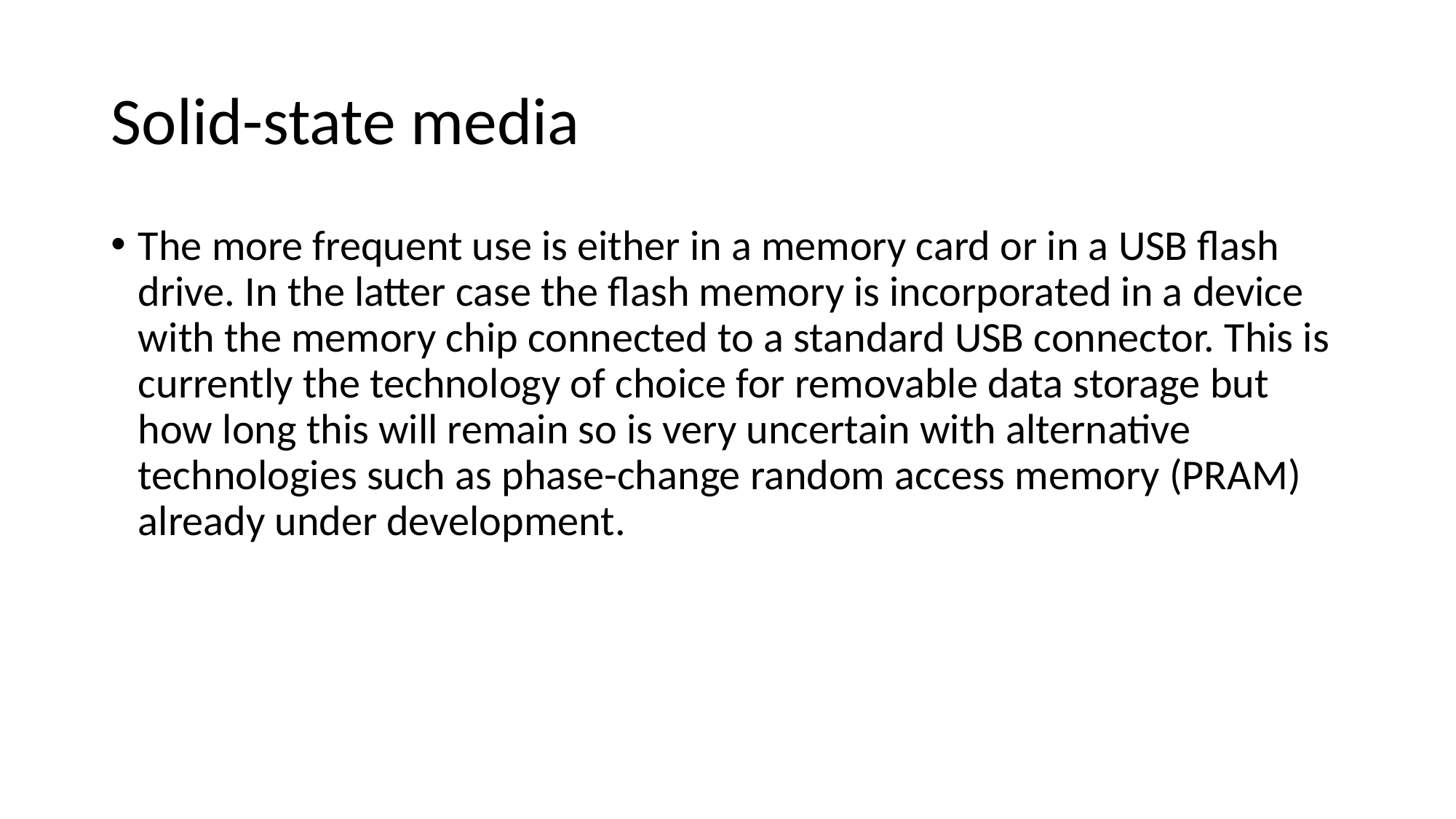

# Solid-state media
The more frequent use is either in a memory card or in a USB flash drive. In the latter case the flash memory is incorporated in a device with the memory chip connected to a standard USB connector. This is currently the technology of choice for removable data storage but how long this will remain so is very uncertain with alternative technologies such as phase-change random access memory (PRAM) already under development.